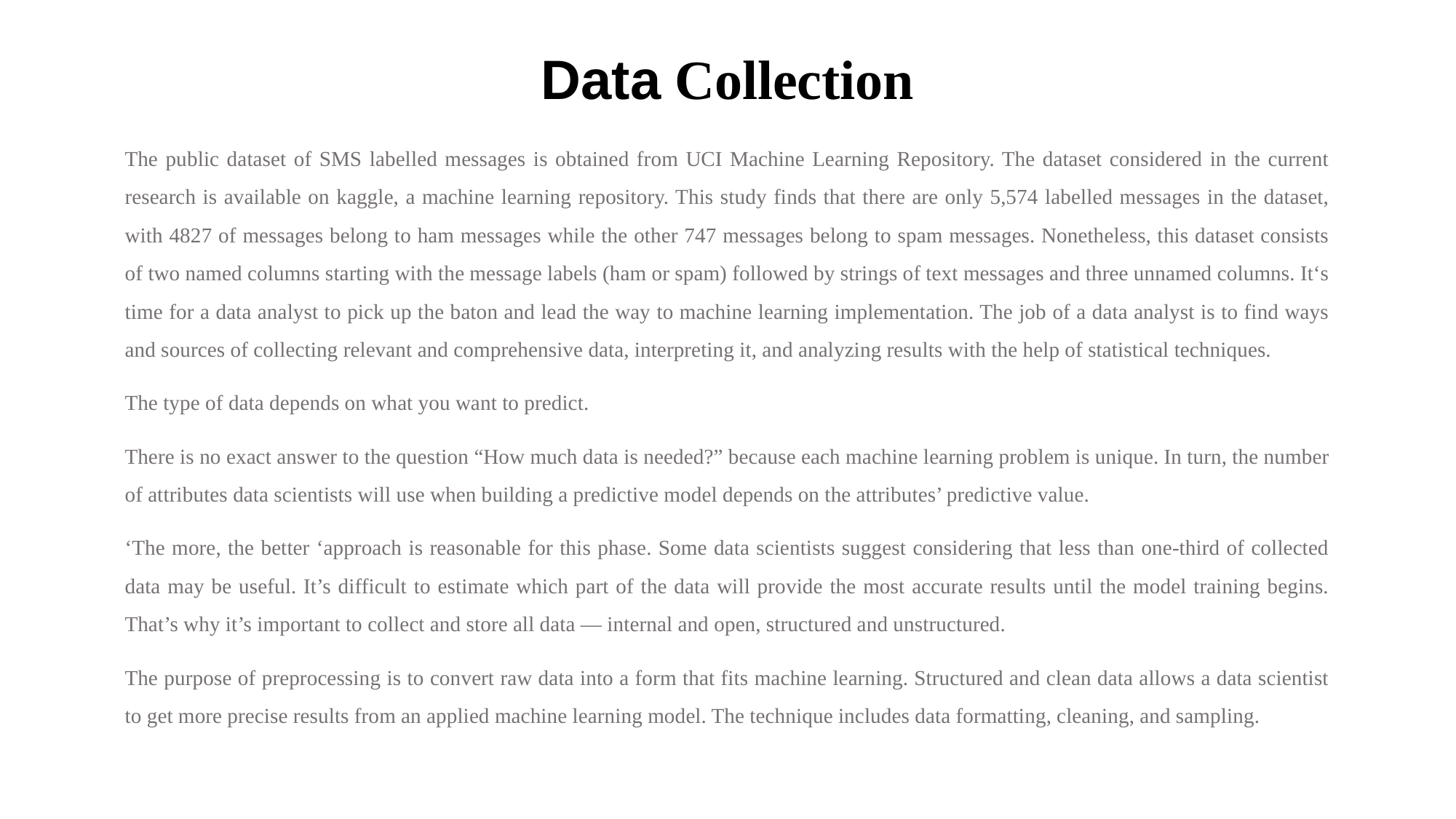

Data Collection

The public dataset of SMS labelled messages is obtained from UCI Machine Learning Repository. The dataset considered in the current research is available on kaggle, a machine learning repository. This study finds that there are only 5,574 labelled messages in the dataset, with 4827 of messages belong to ham messages while the other 747 messages belong to spam messages. Nonetheless, this dataset consists of two named columns starting with the message labels (ham or spam) followed by strings of text messages and three unnamed columns. It‘s time for a data analyst to pick up the baton and lead the way to machine learning implementation. The job of a data analyst is to find ways and sources of collecting relevant and comprehensive data, interpreting it, and analyzing results with the help of statistical techniques.
The type of data depends on what you want to predict.
There is no exact answer to the question “How much data is needed?” because each machine learning problem is unique. In turn, the number of attributes data scientists will use when building a predictive model depends on the attributes’ predictive value.
‘The more, the better ‘approach is reasonable for this phase. Some data scientists suggest considering that less than one-third of collected data may be useful. It’s difficult to estimate which part of the data will provide the most accurate results until the model training begins. That’s why it’s important to collect and store all data — internal and open, structured and unstructured.
The purpose of preprocessing is to convert raw data into a form that fits machine learning. Structured and clean data allows a data scientist to get more precise results from an applied machine learning model. The technique includes data formatting, cleaning, and sampling.